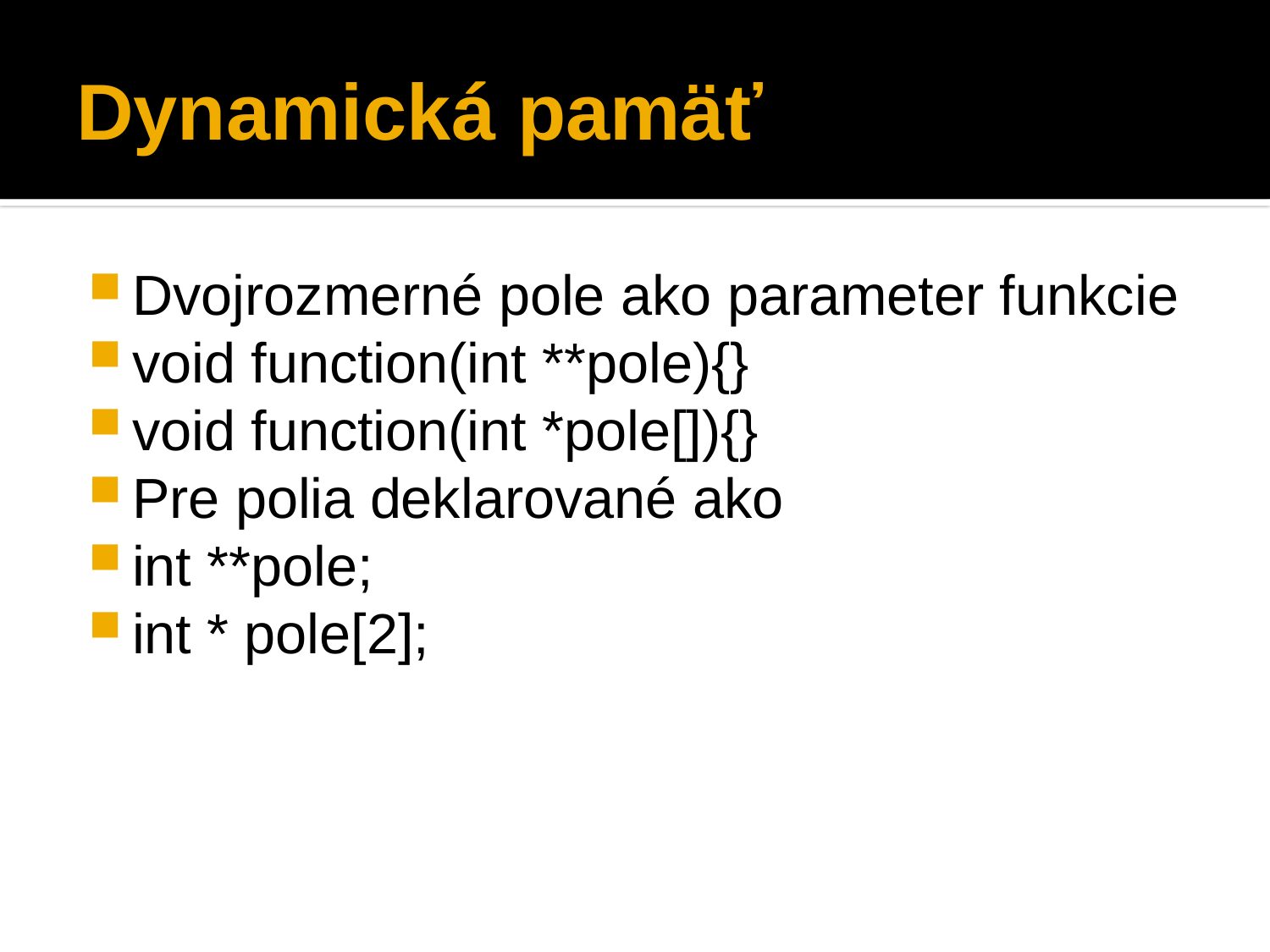

# Dynamická pamäť
Dvojrozmerné pole ako parameter funkcie
void function(int **pole){}
void function(int *pole[]){}
Pre polia deklarované ako
int **pole;
int * pole[2];